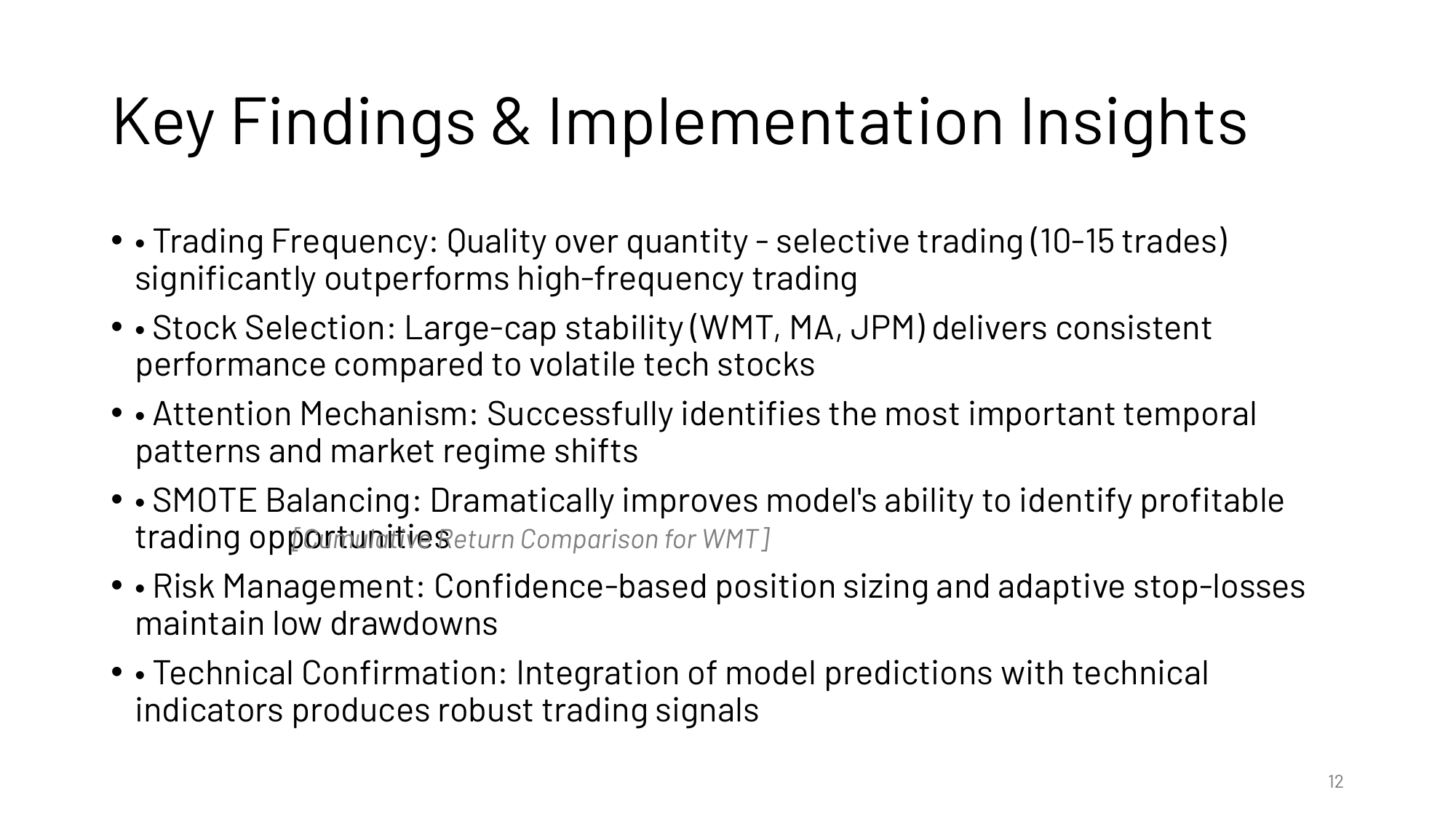

# Key Findings & Implementation Insights
• Trading Frequency: Quality over quantity - selective trading (10-15 trades) significantly outperforms high-frequency trading
• Stock Selection: Large-cap stability (WMT, MA, JPM) delivers consistent performance compared to volatile tech stocks
• Attention Mechanism: Successfully identifies the most important temporal patterns and market regime shifts
• SMOTE Balancing: Dramatically improves model's ability to identify profitable trading opportunities
• Risk Management: Confidence-based position sizing and adaptive stop-losses maintain low drawdowns
• Technical Confirmation: Integration of model predictions with technical indicators produces robust trading signals
[Cumulative Return Comparison for WMT]
12